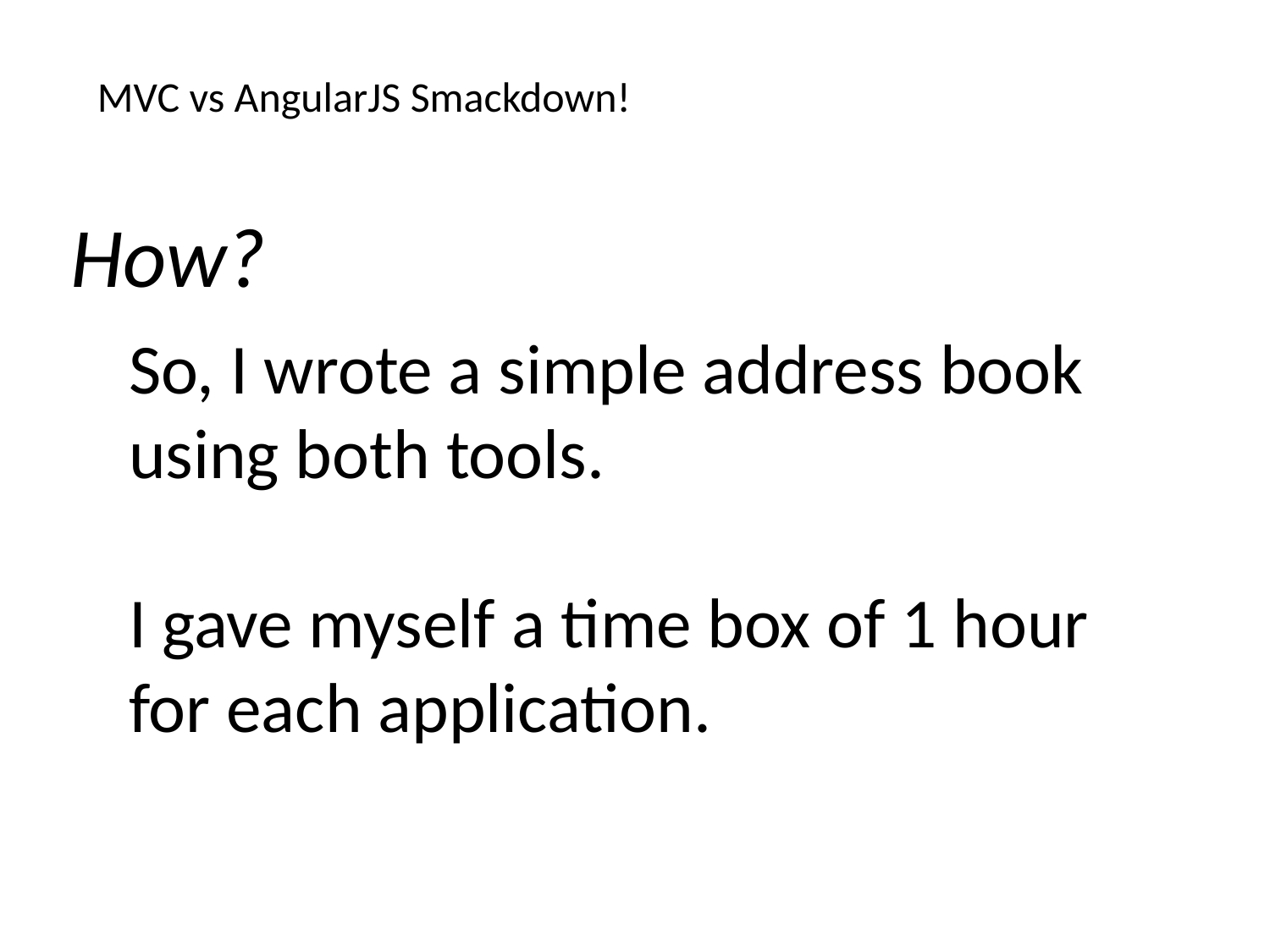

# MVC vs AngularJS Smackdown!
How?
So, I wrote a simple address book using both tools.

I gave myself a time box of 1 hour for each application.